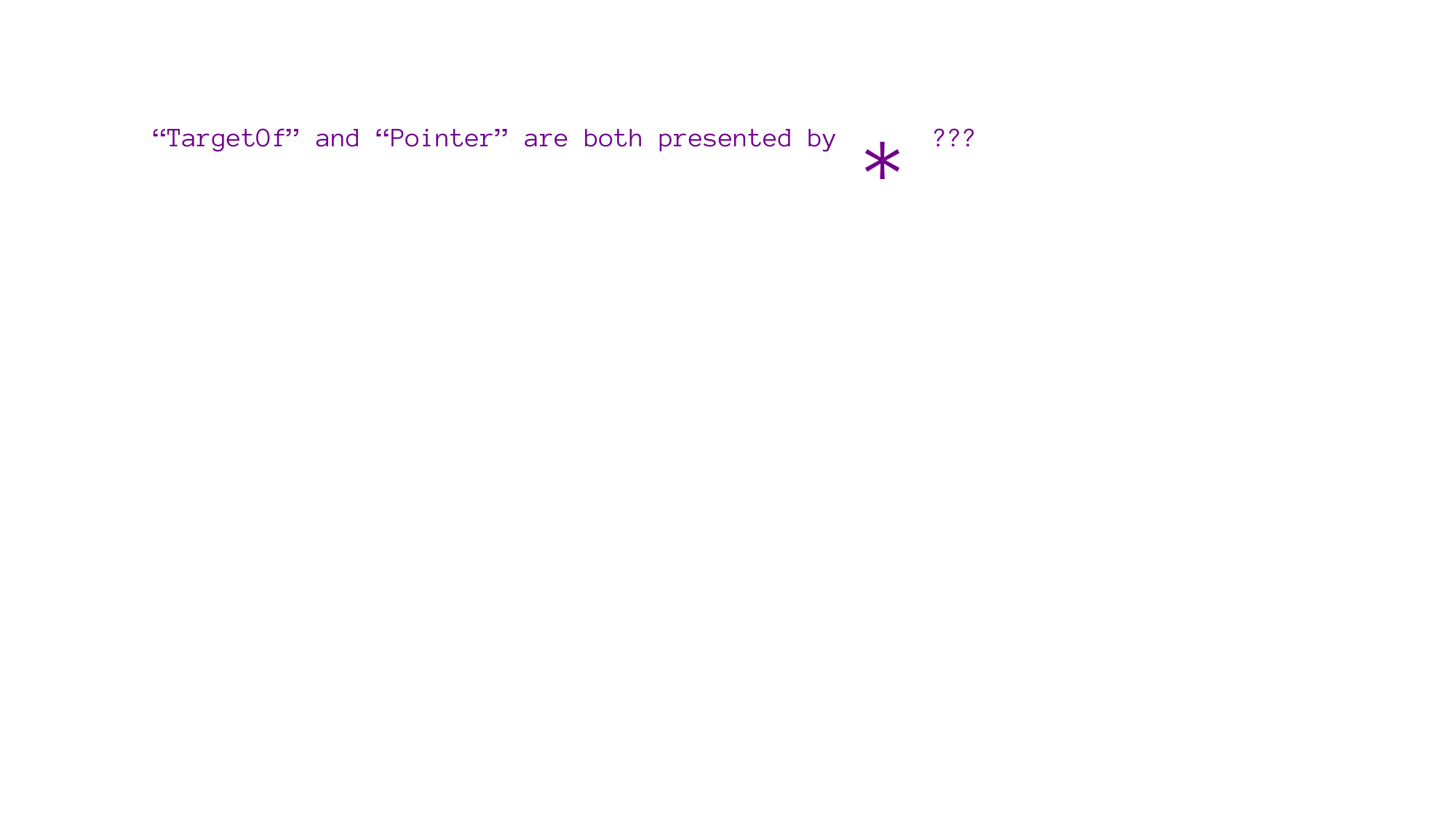

*
“TargetOf” and “Pointer” are both presented by
???